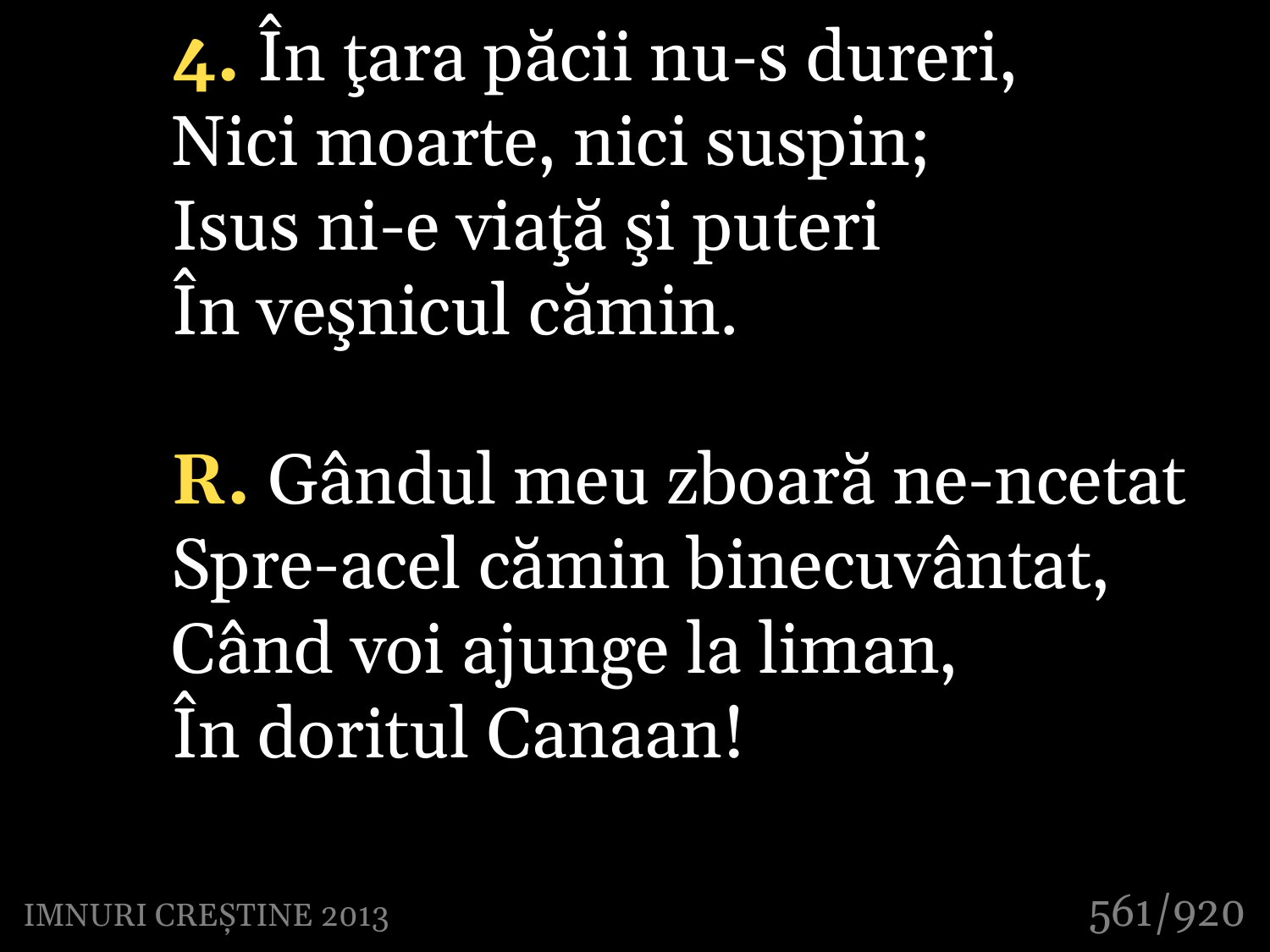

4. În ţara păcii nu-s dureri,
Nici moarte, nici suspin;
Isus ni-e viaţă şi puteri
În veşnicul cămin.

R. Gândul meu zboară ne-ncetat
Spre-acel cămin binecuvântat,
Când voi ajunge la liman,
În doritul Canaan!
561/920
IMNURI CREȘTINE 2013